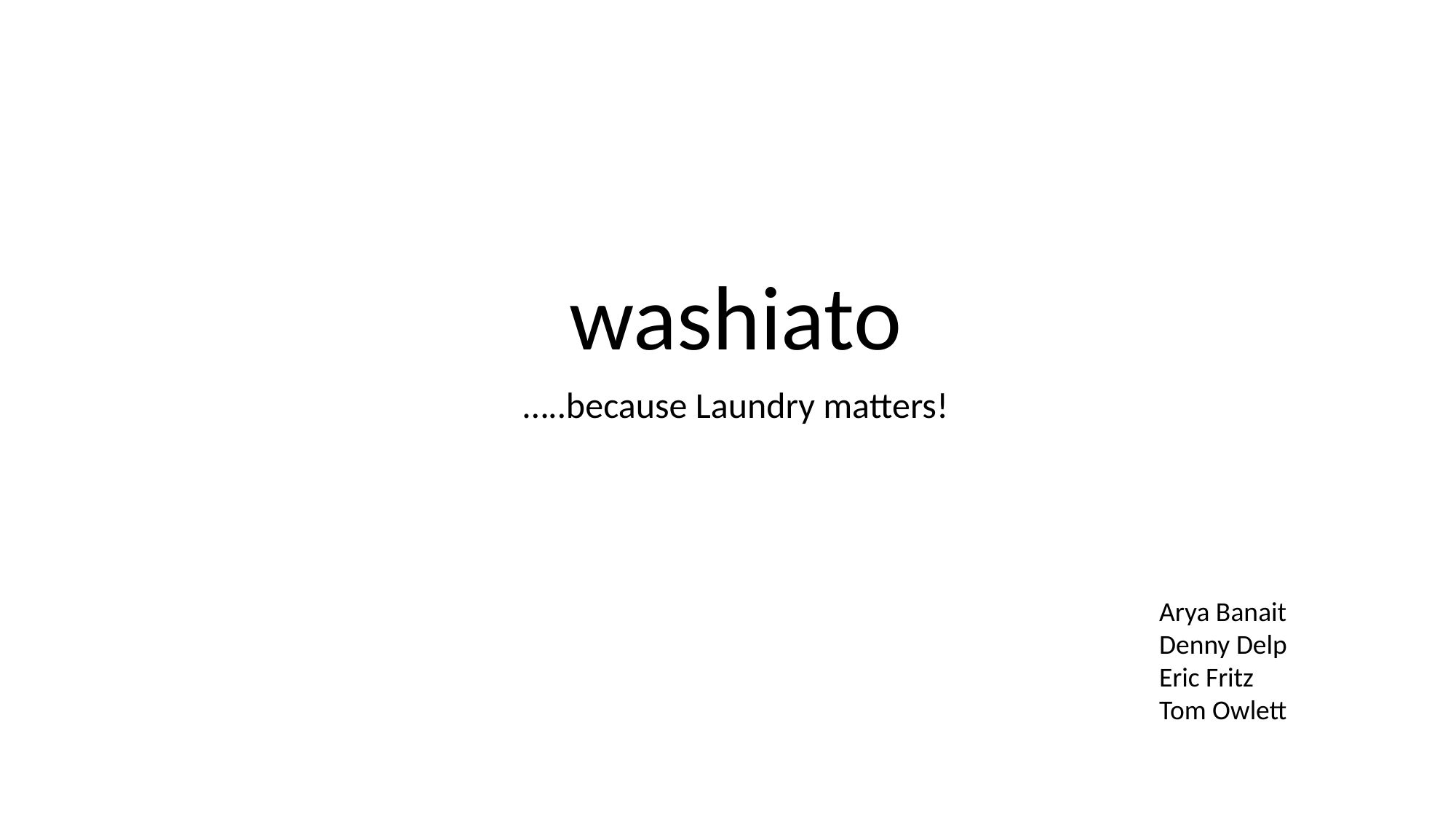

# washiato
…..because Laundry matters!
Arya Banait
Denny Delp
Eric Fritz
Tom Owlett